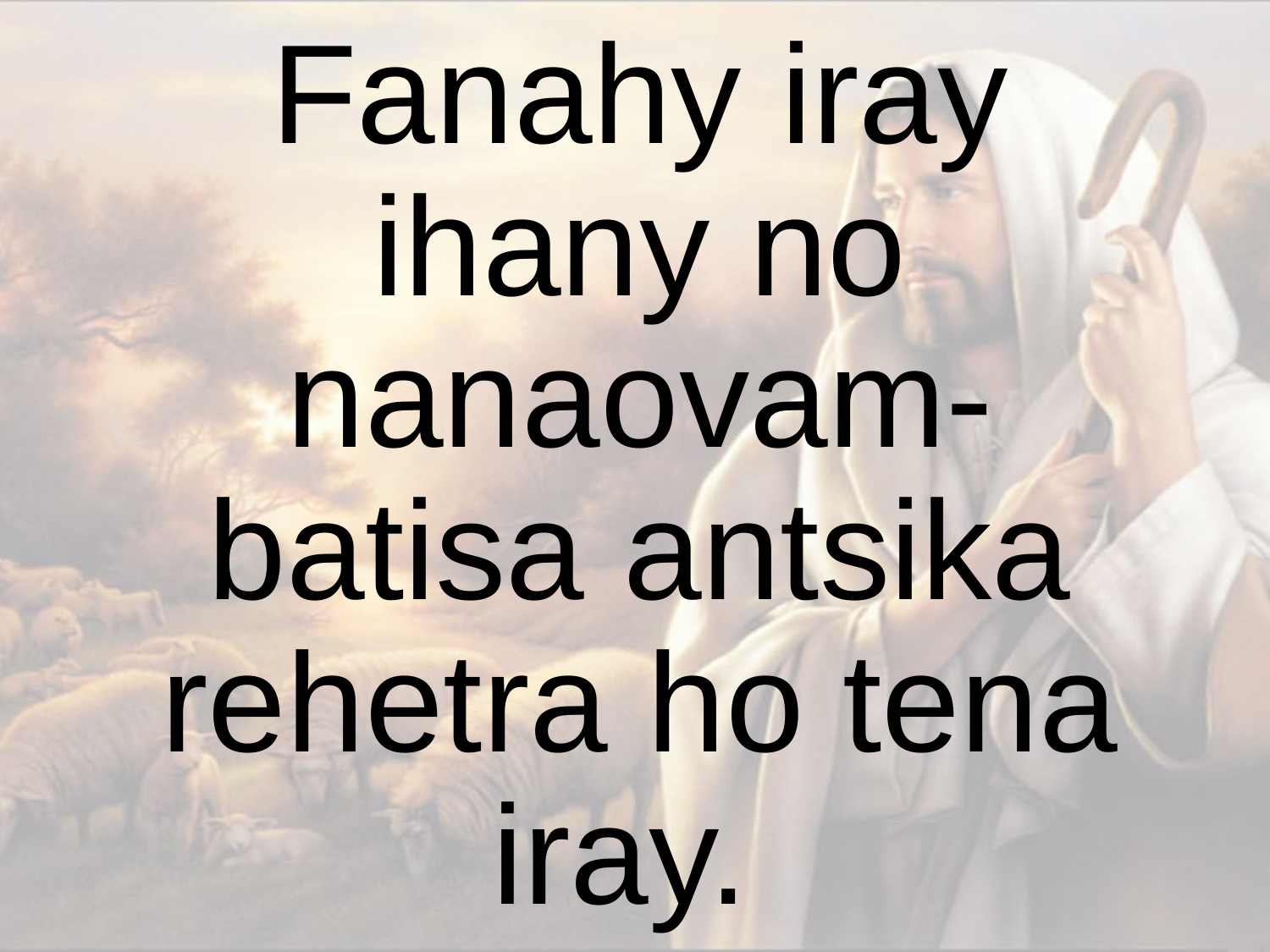

Fanahy iray ihany no nanaovam-batisa antsika rehetra ho tena iray.